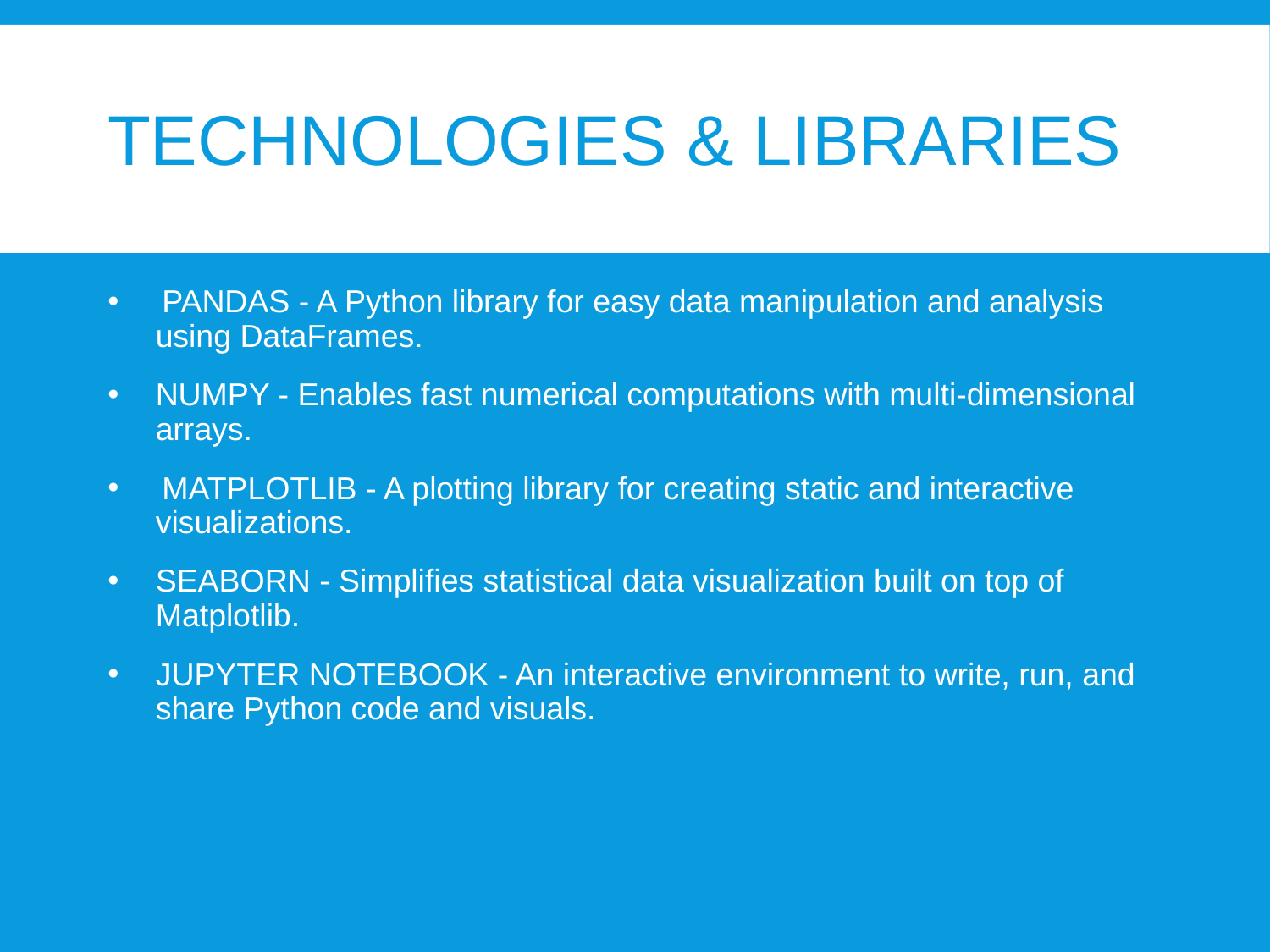

# Technologies & Libraries
 PANDAS - A Python library for easy data manipulation and analysis using DataFrames.
NUMPY - Enables fast numerical computations with multi-dimensional arrays.
 MATPLOTLIB - A plotting library for creating static and interactive visualizations.
SEABORN - Simplifies statistical data visualization built on top of Matplotlib.
JUPYTER NOTEBOOK - An interactive environment to write, run, and share Python code and visuals.